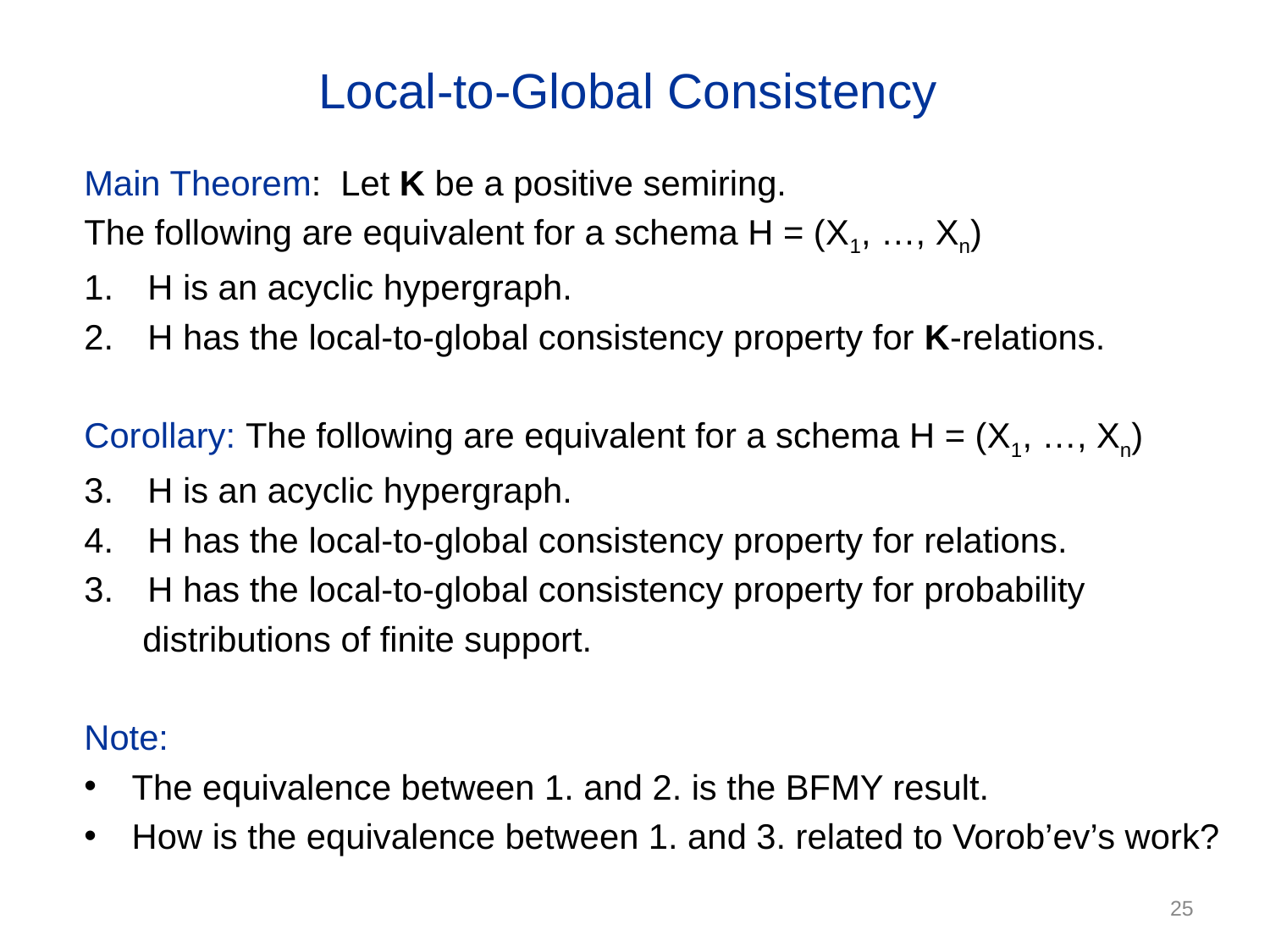

# Local-to-Global Consistency
Main Theorem:  Let K be a positive semiring.
The following are equivalent for a schema H = (X1, …, Xn)
H is an acyclic hypergraph.
H has the local-to-global consistency property for K-relations.

Corollary: The following are equivalent for a schema H = (X1, …, Xn)
H is an acyclic hypergraph.
H has the local-to-global consistency property for relations.
H has the local-to-global consistency property for probability
      distributions of finite support.

Note:
The equivalence between 1. and 2. is the BFMY result.
How is the equivalence between 1. and 3. related to Vorob’ev’s work?

25